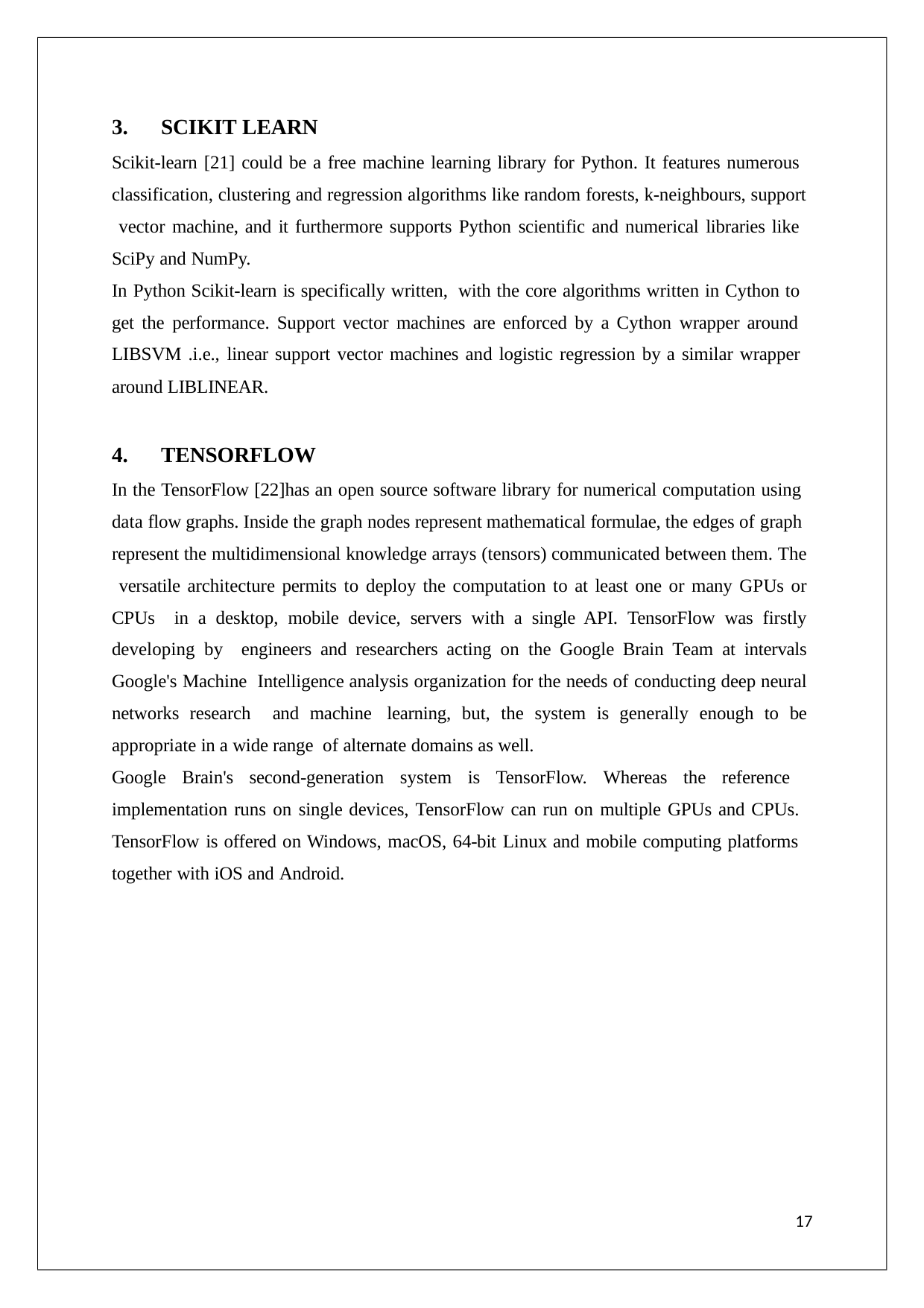

SCIKIT LEARN
Scikit-learn [21] could be a free machine learning library for Python. It features numerous  classification, clustering and regression algorithms like random forests, k-neighbours, support  vector machine, and it furthermore supports Python scientific and numerical libraries like  SciPy and NumPy.
In Python Scikit-learn is specifically written, with the core algorithms written in Cython to  get the performance. Support vector machines are enforced by a Cython wrapper around  LIBSVM .i.e., linear support vector machines and logistic regression by a similar wrapper
around LIBLINEAR.

TENSORFLOW
In the TensorFlow [22]has an open source software library for numerical computation using  data flow graphs. Inside the graph nodes represent mathematical formulae, the edges of graph  represent the multidimensional knowledge arrays (tensors) communicated between them. The  versatile architecture permits to deploy the computation to at least one or many GPUs or CPUs  in a desktop, mobile device, servers with a single API. TensorFlow was firstly developing by  engineers and researchers acting on the Google Brain Team at intervals Google's Machine  Intelligence analysis organization for the needs of conducting deep neural networks research  and machine learning, but, the system is generally enough to be appropriate in a wide range  of alternate domains as well.
Google Brain's second-generation system is TensorFlow. Whereas the reference  implementation runs on single devices, TensorFlow can run on multiple GPUs and CPUs.  TensorFlow is offered on Windows, macOS, 64-bit Linux and mobile computing platforms
together with iOS and Android.
17